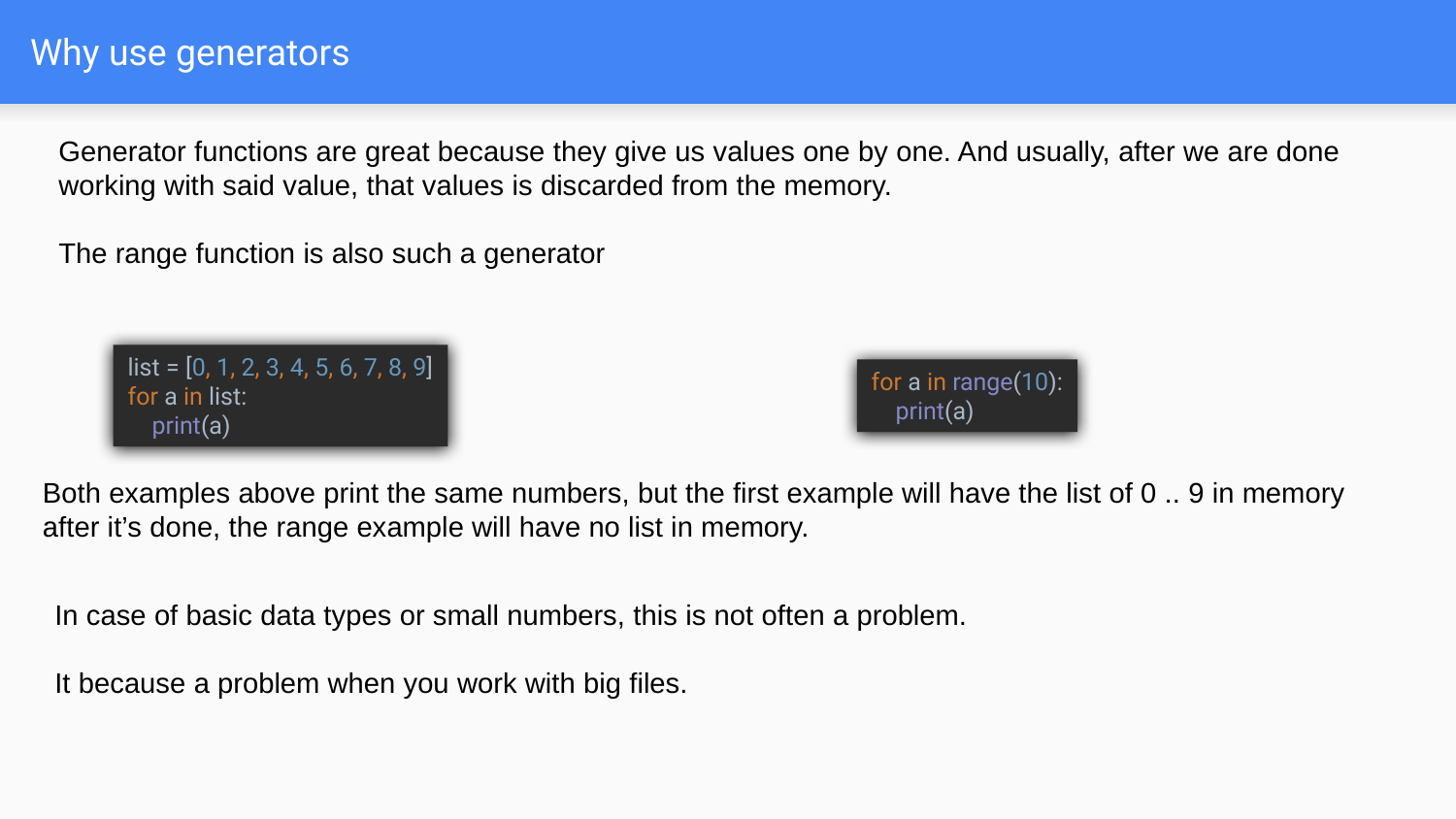

# Why use generators
Generator functions are great because they give us values one by one. And usually, after we are done working with said value, that values is discarded from the memory.

The range function is also such a generator
list = [0, 1, 2, 3, 4, 5, 6, 7, 8, 9]
for a in list:
    print(a)
for a in range(10):
    print(a)
Both examples above print the same numbers, but the first example will have the list of 0 .. 9 in memory after it’s done, the range example will have no list in memory.
In case of basic data types or small numbers, this is not often a problem.

It because a problem when you work with big files.